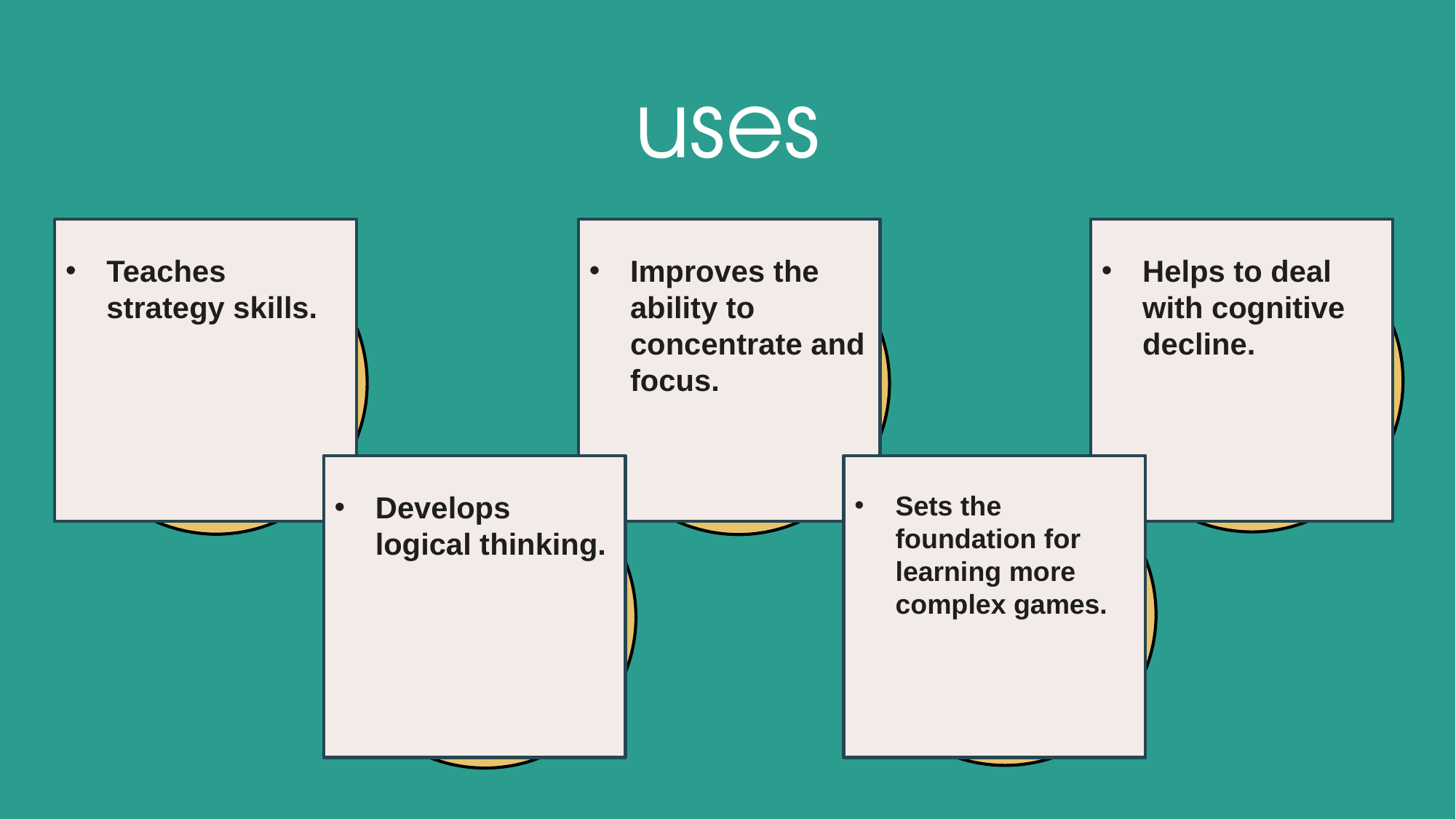

# uses
Teaches strategy skills.
Improves the ability to concentrate and focus.
Helps to deal with cognitive decline.
Sets the foundation for learning more complex games.
Develops logical thinking.